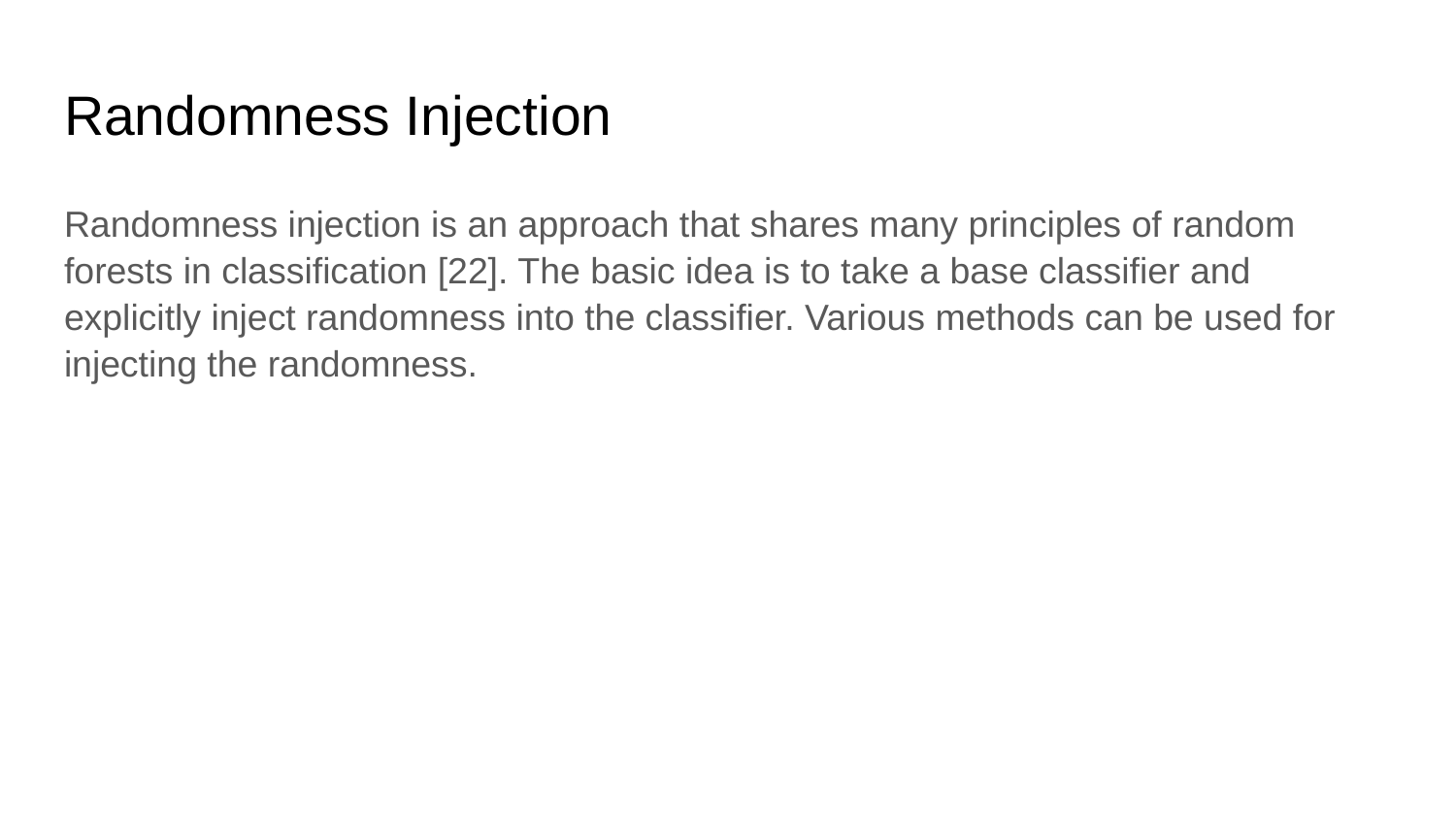

# Randomness Injection
Randomness injection is an approach that shares many principles of random forests in classification [22]. The basic idea is to take a base classifier and explicitly inject randomness into the classifier. Various methods can be used for injecting the randomness.